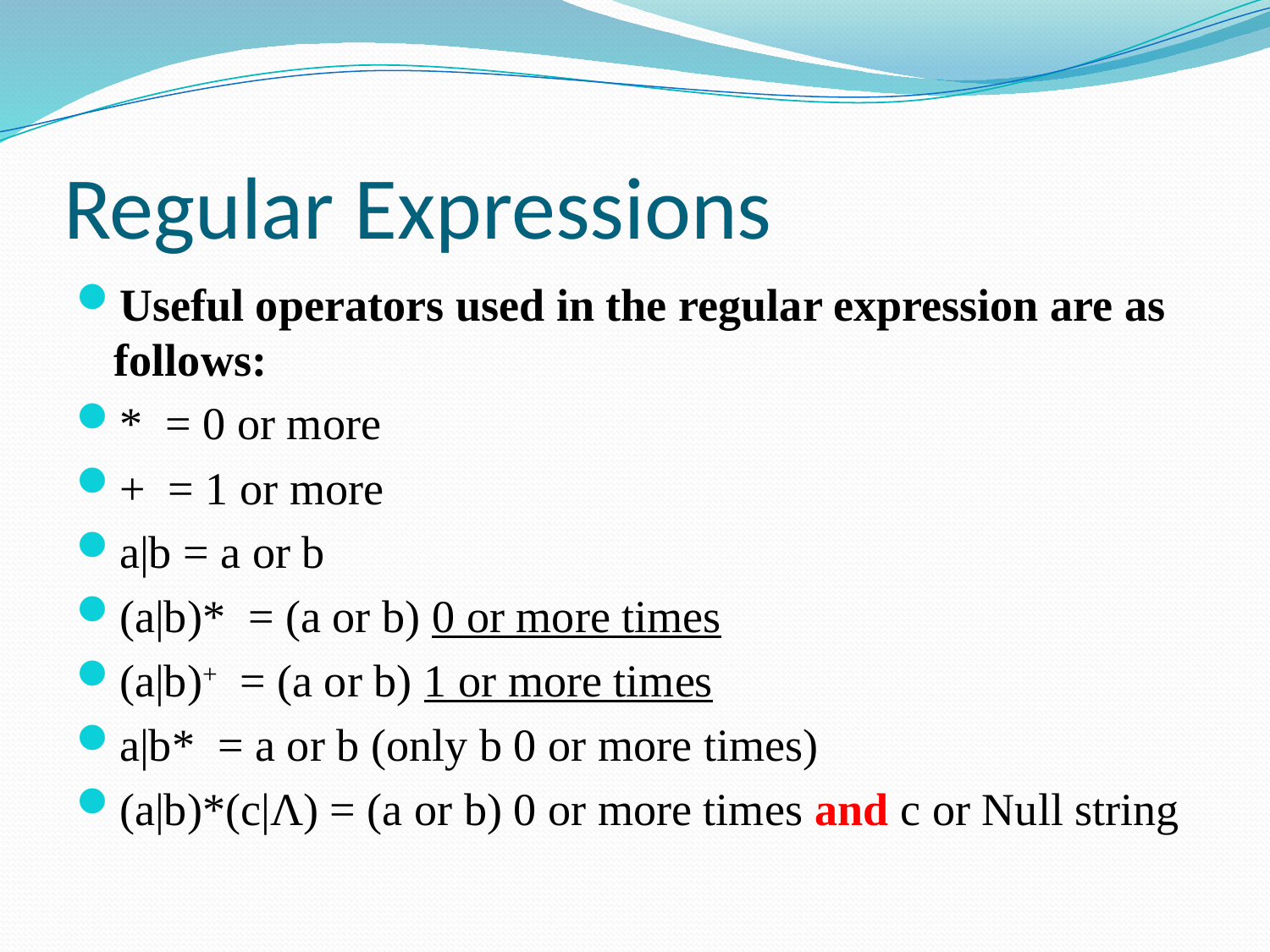

# Regular Expressions
Useful operators used in the regular expression are as follows:
*  = 0 or more
+  = 1 or more
a|b = a or b
(a|b)*  = (a or b) 0 or more times
(a|b)+  = (a or b) 1 or more times
a|b*  = a or b (only b 0 or more times)
(a|b)*(c|Λ) = (a or b) 0 or more times and c or Null string